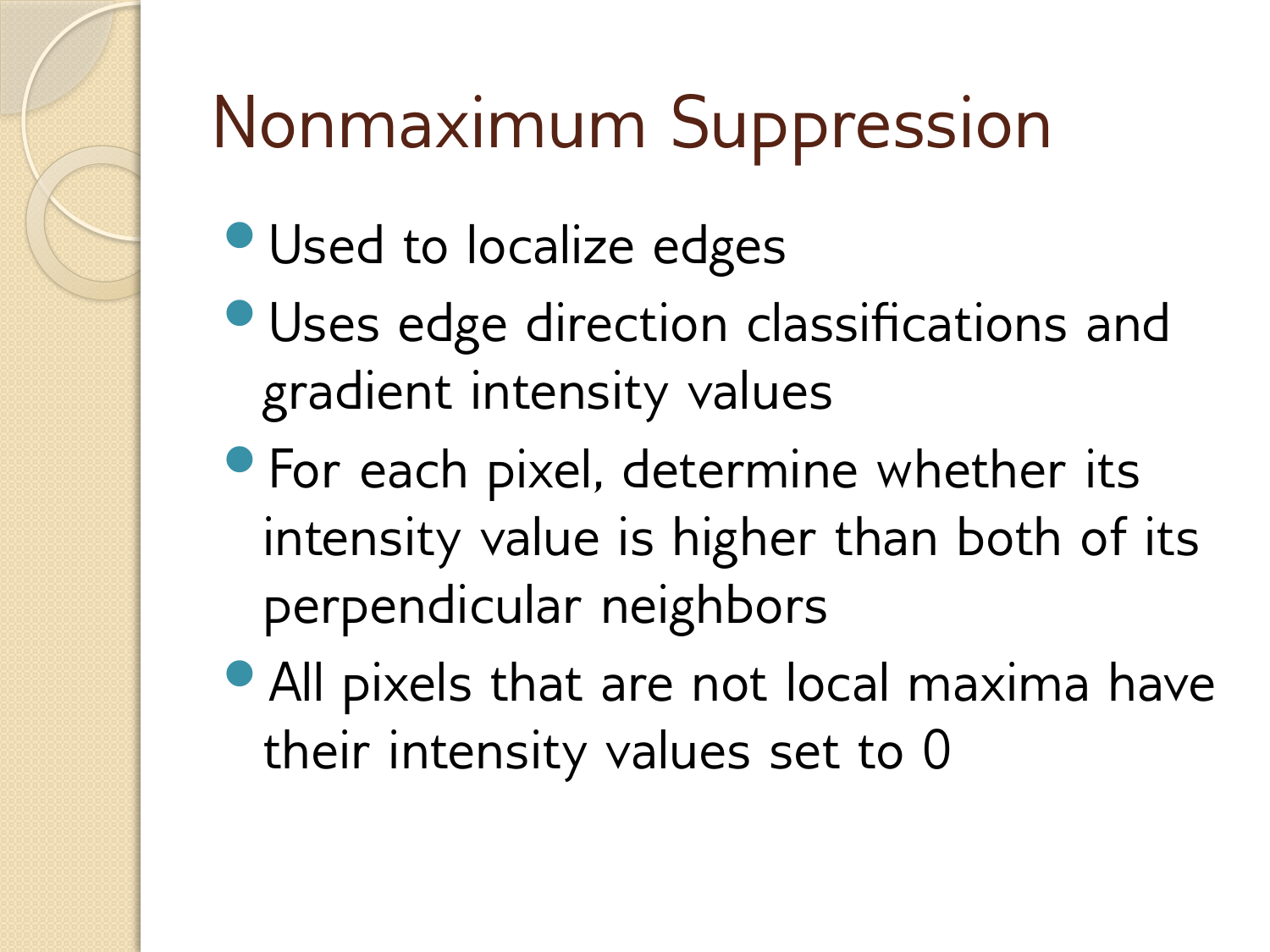

# Nonmaximum Suppression
Used to localize edges
Uses edge direction classifications and gradient intensity values
For each pixel, determine whether its intensity value is higher than both of its perpendicular neighbors
All pixels that are not local maxima have their intensity values set to 0